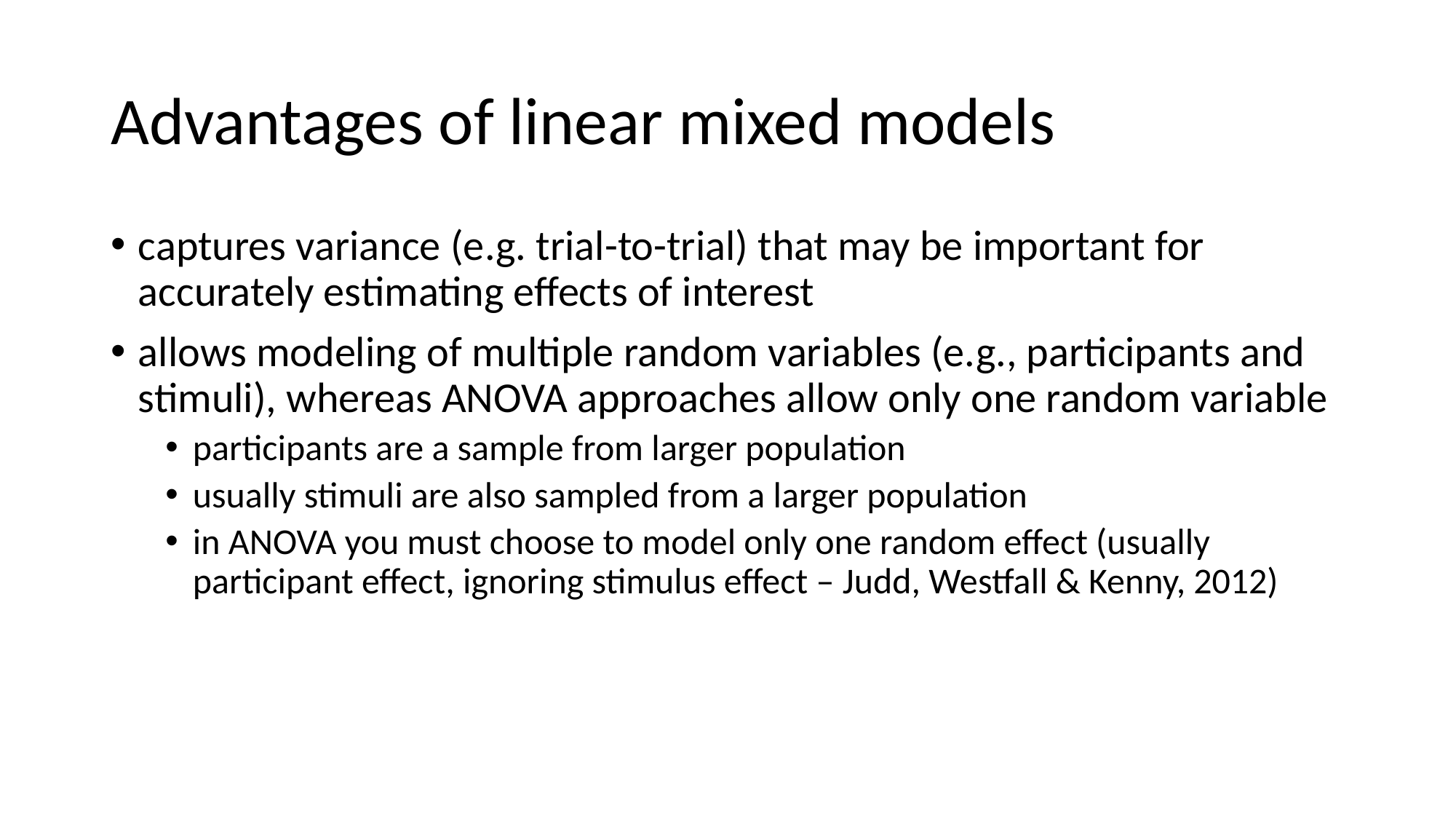

# Advantages of linear mixed models
captures variance (e.g. trial-to-trial) that may be important for accurately estimating effects of interest
allows modeling of multiple random variables (e.g., participants and stimuli), whereas ANOVA approaches allow only one random variable
participants are a sample from larger population
usually stimuli are also sampled from a larger population
in ANOVA you must choose to model only one random effect (usually participant effect, ignoring stimulus effect – Judd, Westfall & Kenny, 2012)